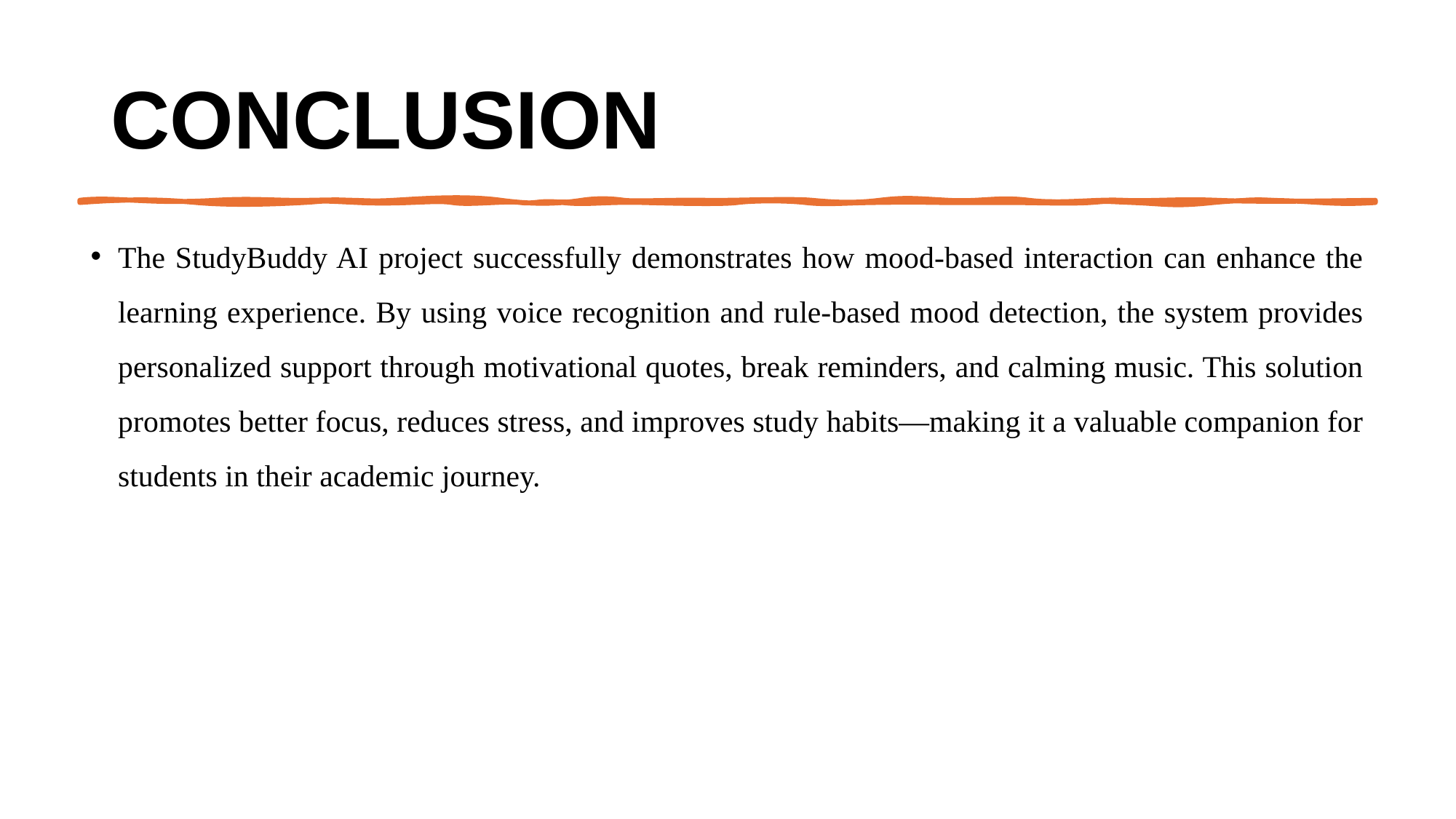

# Conclusion

The StudyBuddy AI project successfully demonstrates how mood-based interaction can enhance the learning experience. By using voice recognition and rule-based mood detection, the system provides personalized support through motivational quotes, break reminders, and calming music. This solution promotes better focus, reduces stress, and improves study habits—making it a valuable companion for students in their academic journey.